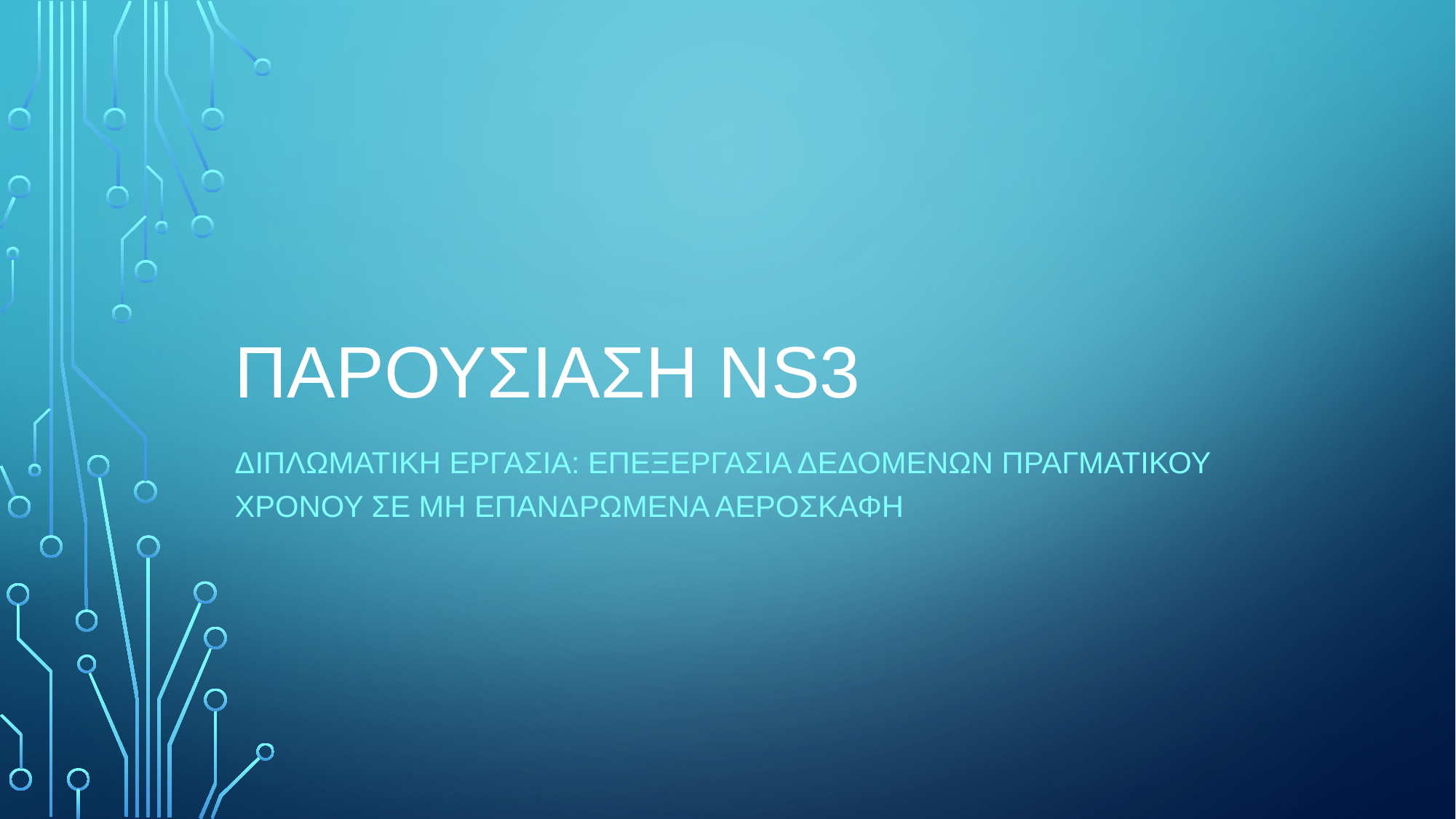

# Παρουσιαση ns3
Διπλωματικη εργασια: επεξεργασια δεδομενων πραγματικου χρονου σε μη επανδρωμενα αεροσκαφη